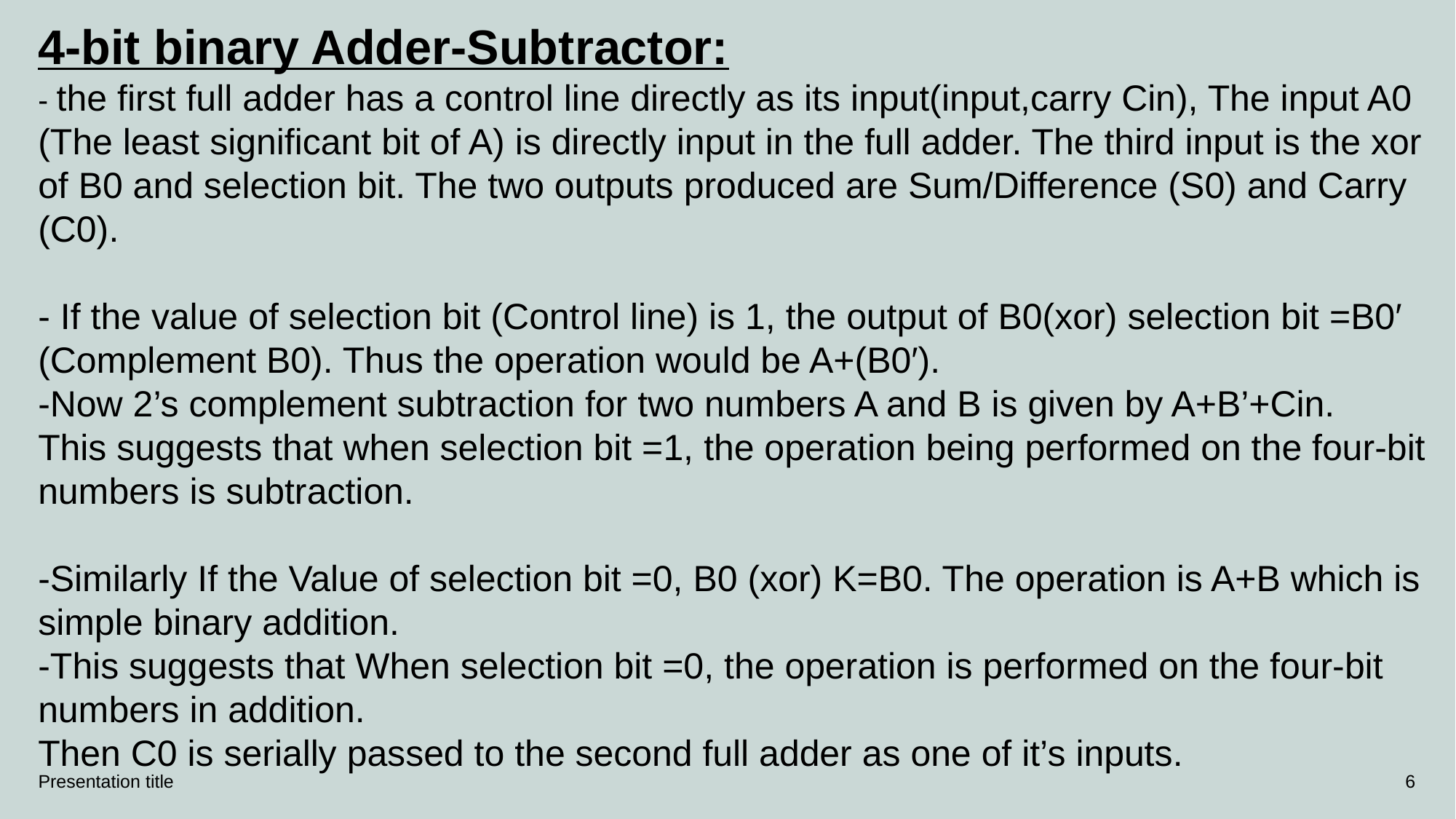

4-bit binary Adder-Subtractor:
- the first full adder has a control line directly as its input(input,carry Cin), The input A0 (The least significant bit of A) is directly input in the full adder. The third input is the xor of B0 and selection bit. The two outputs produced are Sum/Difference (S0) and Carry (C0).
- If the value of selection bit (Control line) is 1, the output of B0(xor) selection bit =B0′ (Complement B0). Thus the operation would be A+(B0′).
-Now 2’s complement subtraction for two numbers A and B is given by A+B’+Cin.
This suggests that when selection bit =1, the operation being performed on the four-bit numbers is subtraction.
-Similarly If the Value of selection bit =0, B0 (xor) K=B0. The operation is A+B which is simple binary addition.
-This suggests that When selection bit =0, the operation is performed on the four-bit numbers in addition.
Then C0 is serially passed to the second full adder as one of it’s inputs.

Presentation title
6